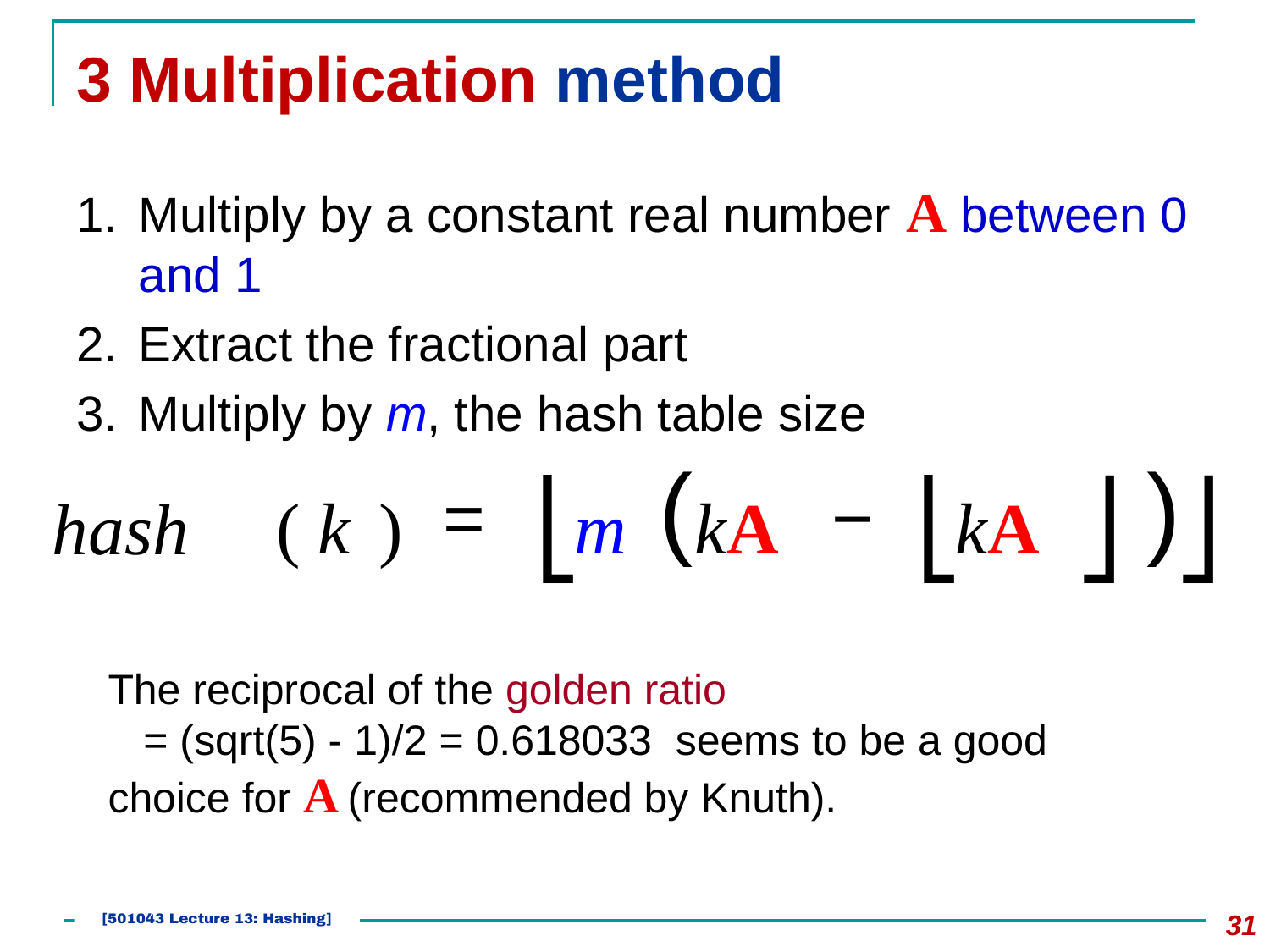

# 3 Multiplication method
1.	Multiply by a constant real number A between 0 and 1
2.	Extract the fractional part
3.	Multiply by m, the hash table size
(
 )
⎣
⎣
⎦
 ⎦
=
−

(
k
)
m
kA
kA
hash
The reciprocal of the golden ratio
   = (sqrt(5) - 1)/2 = 0.618033  seems to be a good choice for A (recommended by Knuth).
31
[501043 Lecture 13: Hashing]